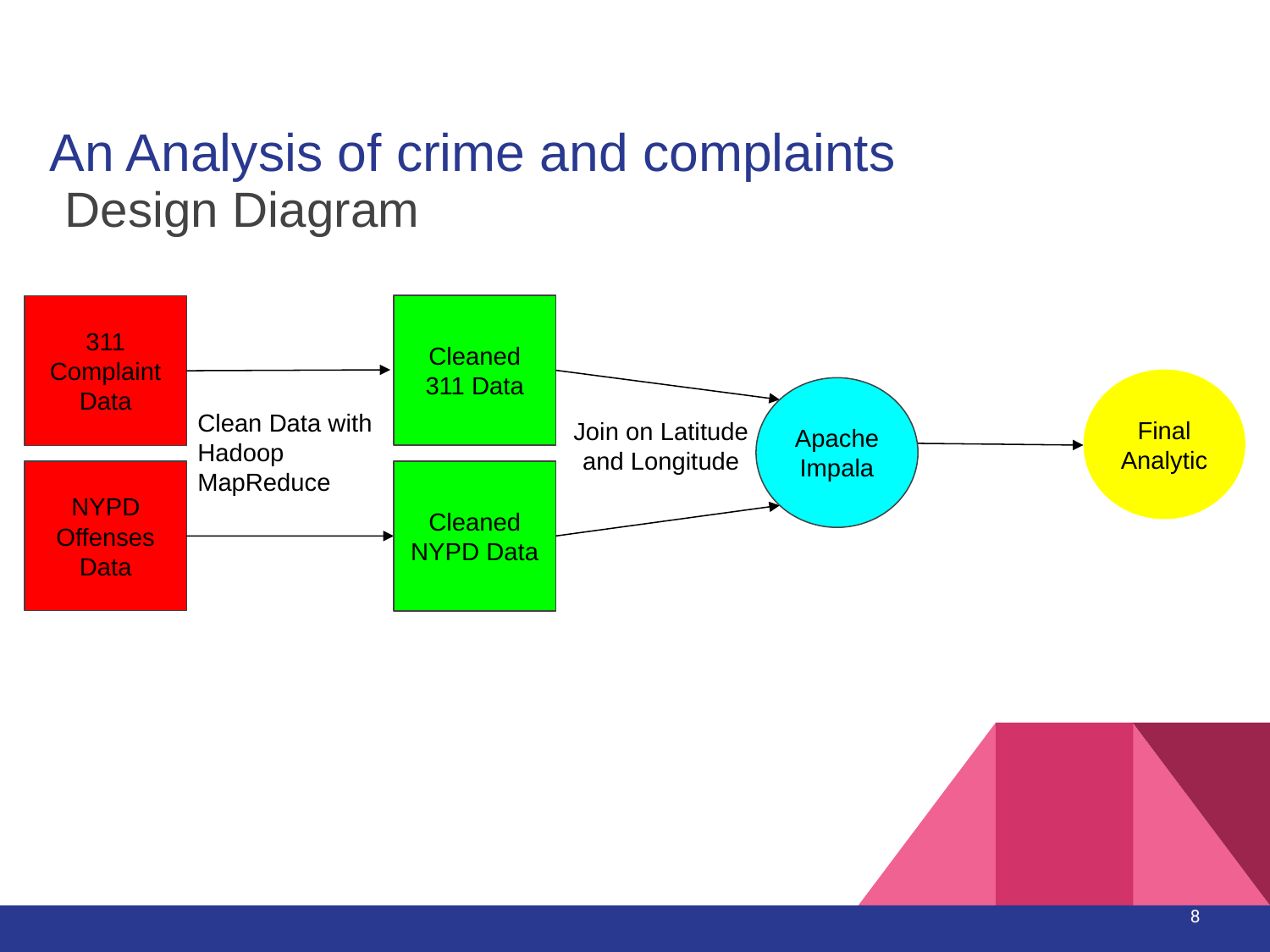

# An Analysis of crime and complaints

Design Diagram

Cleaned 311 Data
311 Complaint Data
Final Analytic
Apache Impala
Clean Data with Hadoop MapReduce
Join on Latitude and Longitude
NYPD Offenses Data
Cleaned NYPD Data
8